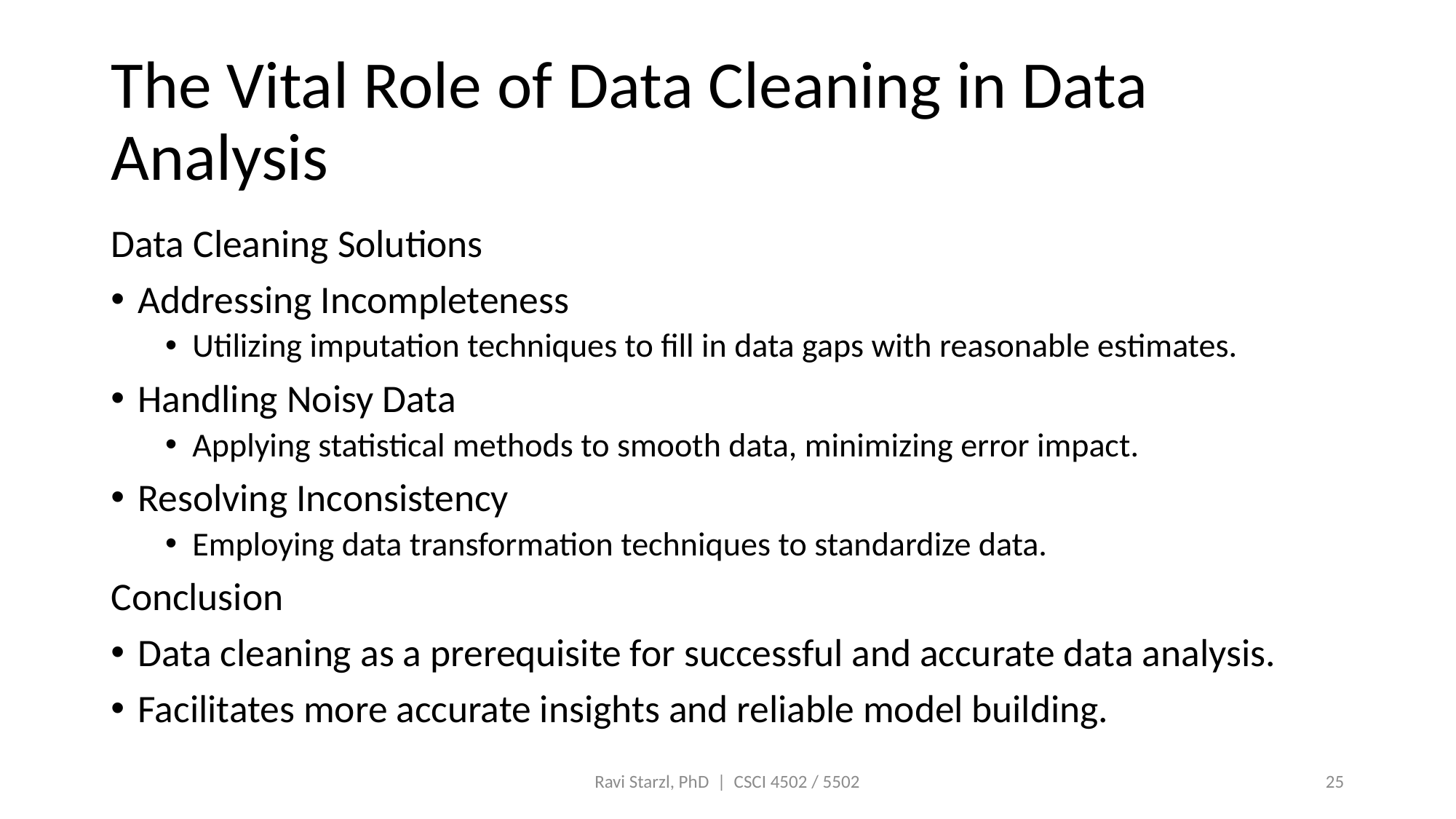

# The Vital Role of Data Cleaning in Data Analysis
Data Cleaning Solutions
Addressing Incompleteness
Utilizing imputation techniques to fill in data gaps with reasonable estimates.
Handling Noisy Data
Applying statistical methods to smooth data, minimizing error impact.
Resolving Inconsistency
Employing data transformation techniques to standardize data.
Conclusion
Data cleaning as a prerequisite for successful and accurate data analysis.
Facilitates more accurate insights and reliable model building.
Ravi Starzl, PhD  |  CSCI 4502 / 5502
25